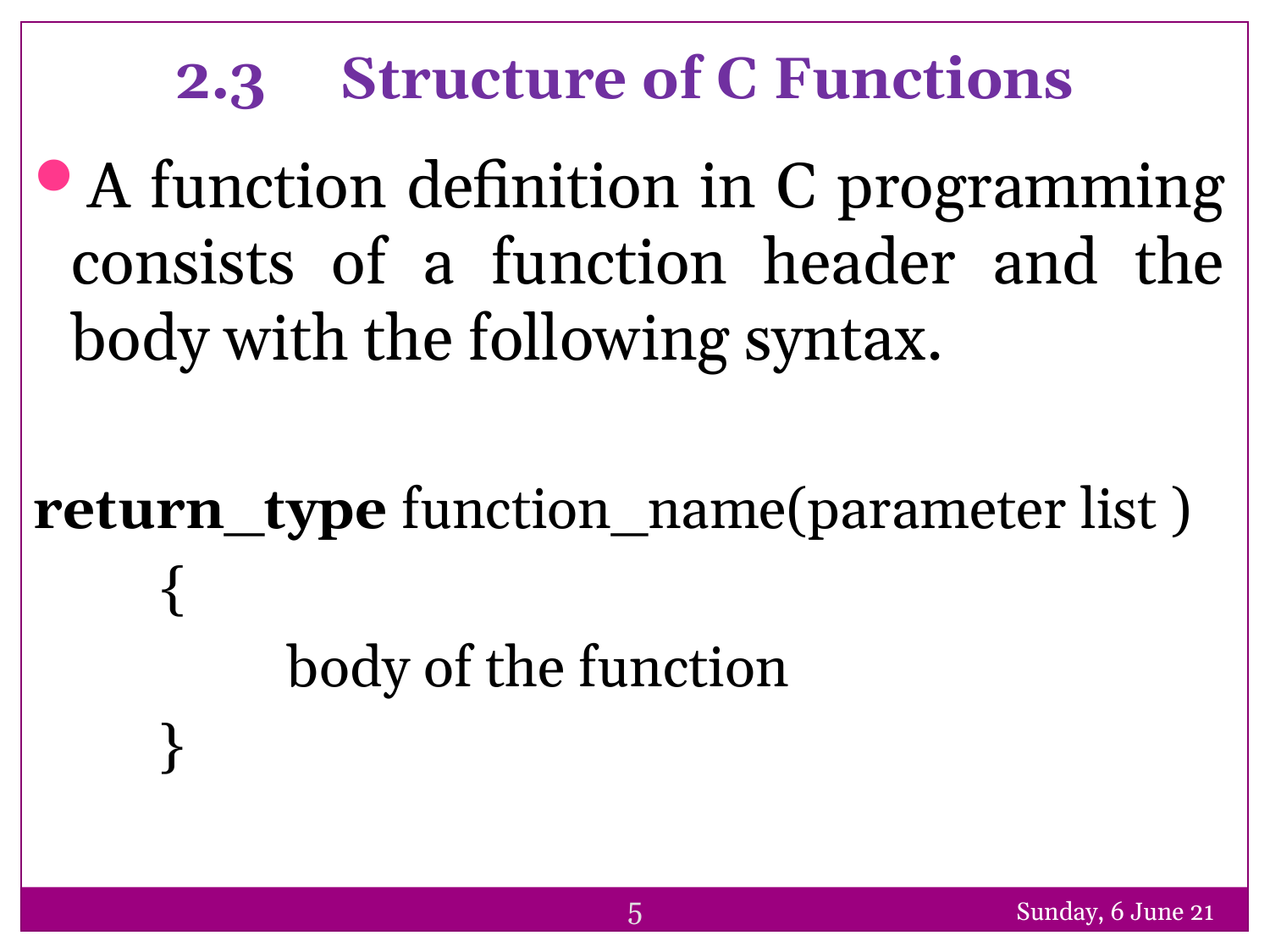

2.3     Structure of C Functions
A function definition in C programming consists of a function header and the body with the following syntax.

return_type function_name(parameter list )
	{
		body of the function
	}
5
Sunday, 6 June 21